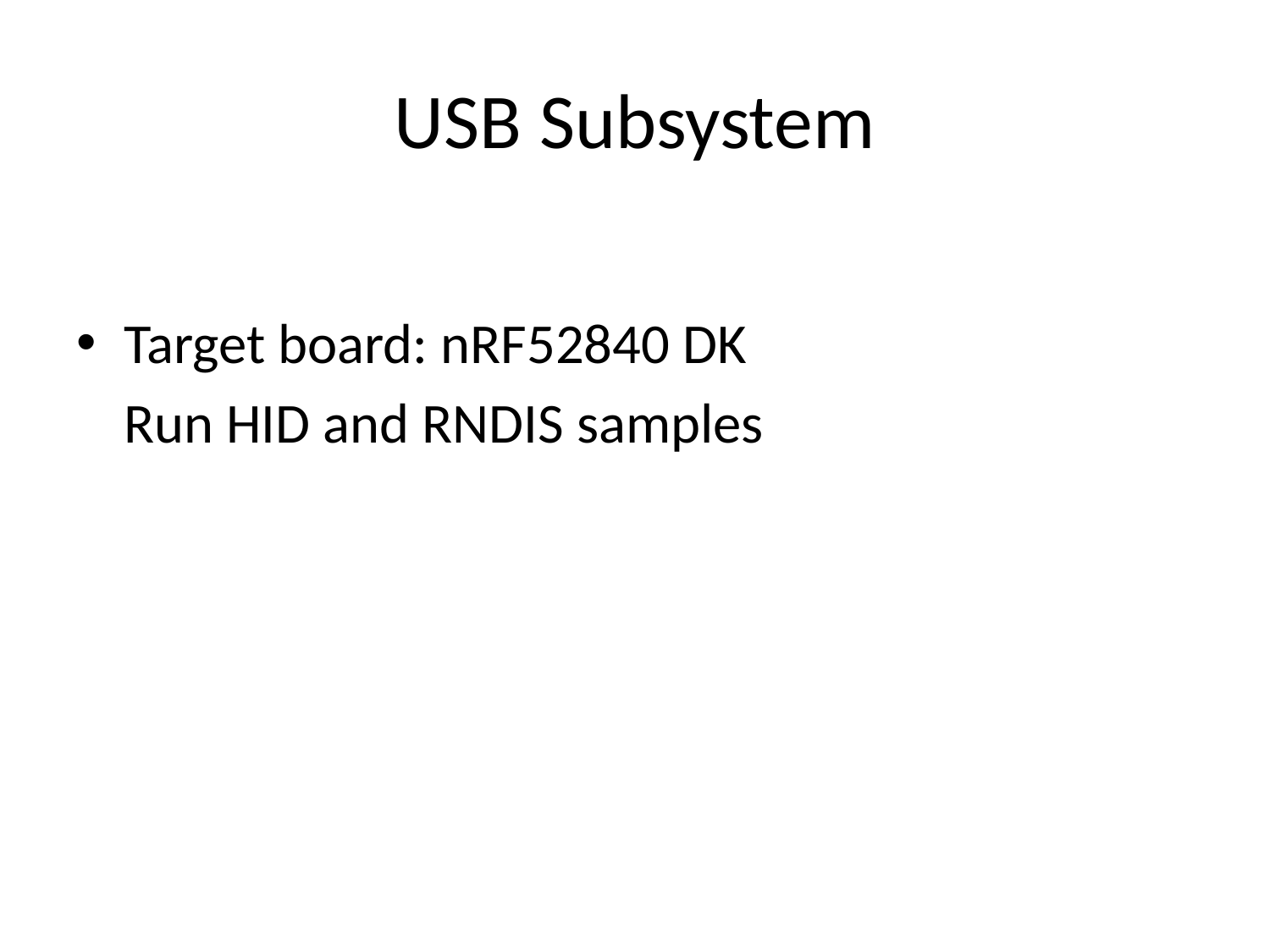

# USB Subsystem

Target board: nRF52840 DK
Run HID and RNDIS samples